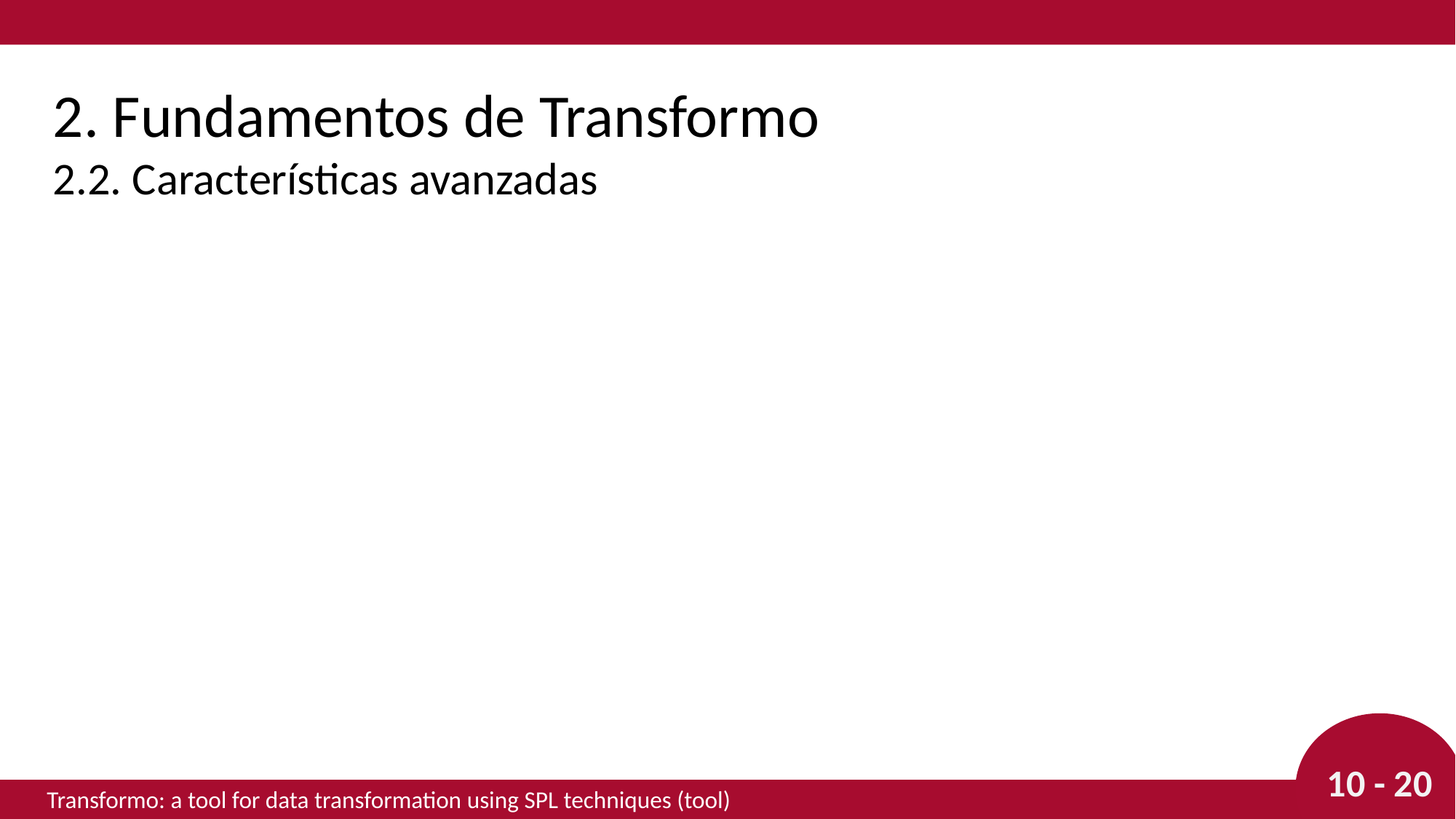

2. Fundamentos de Transformo
2.2. Características avanzadas

10 - 20
Transformo: a tool for data transformation using SPL techniques (tool)